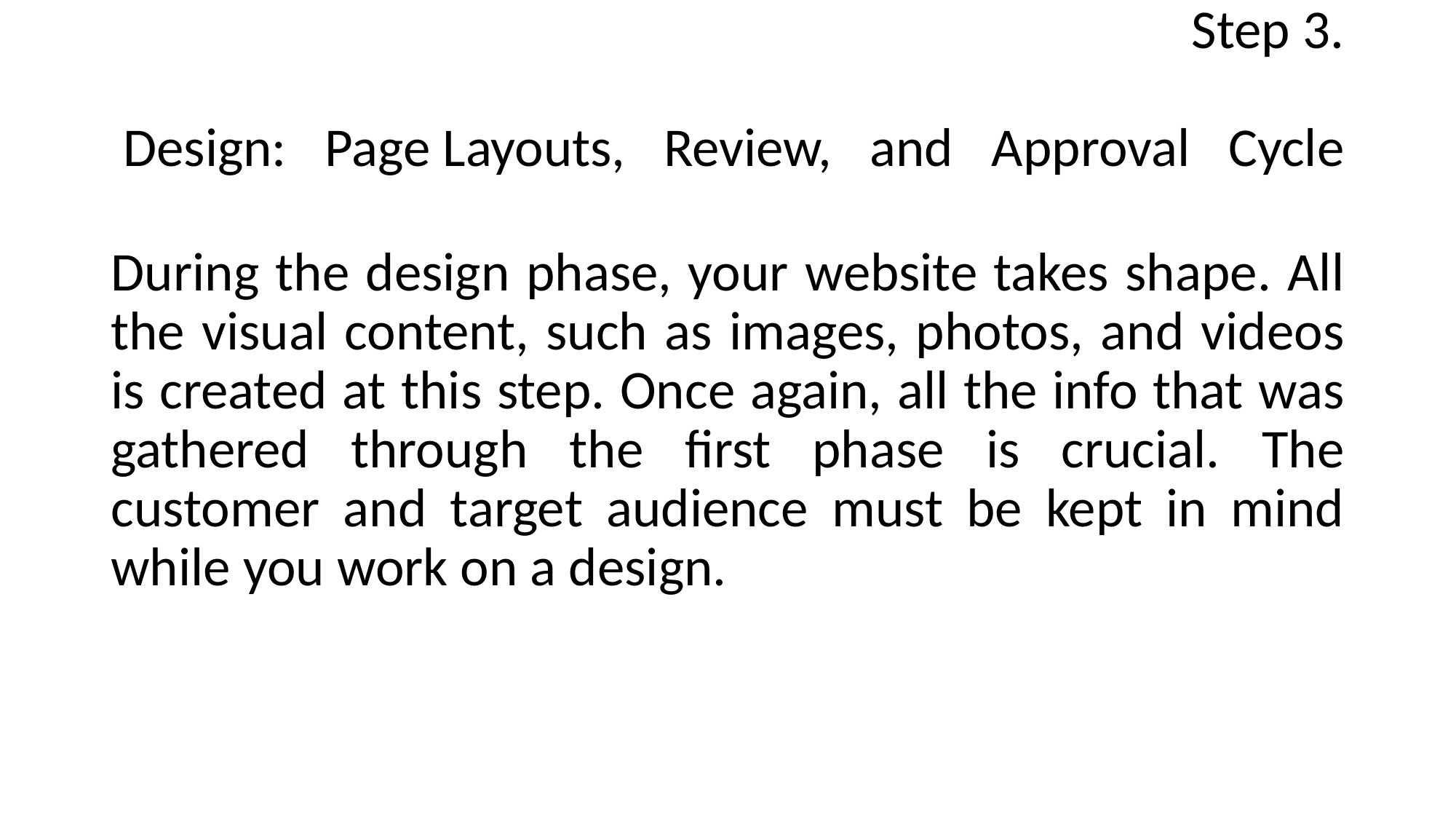

# Step 3.  Design: Page Layouts, Review, and Approval Cycle
During the design phase, your website takes shape. All the visual content, such as images, photos, and videos is created at this step. Once again, all the info that was gathered through the first phase is crucial. The customer and target audience must be kept in mind while you work on a design.